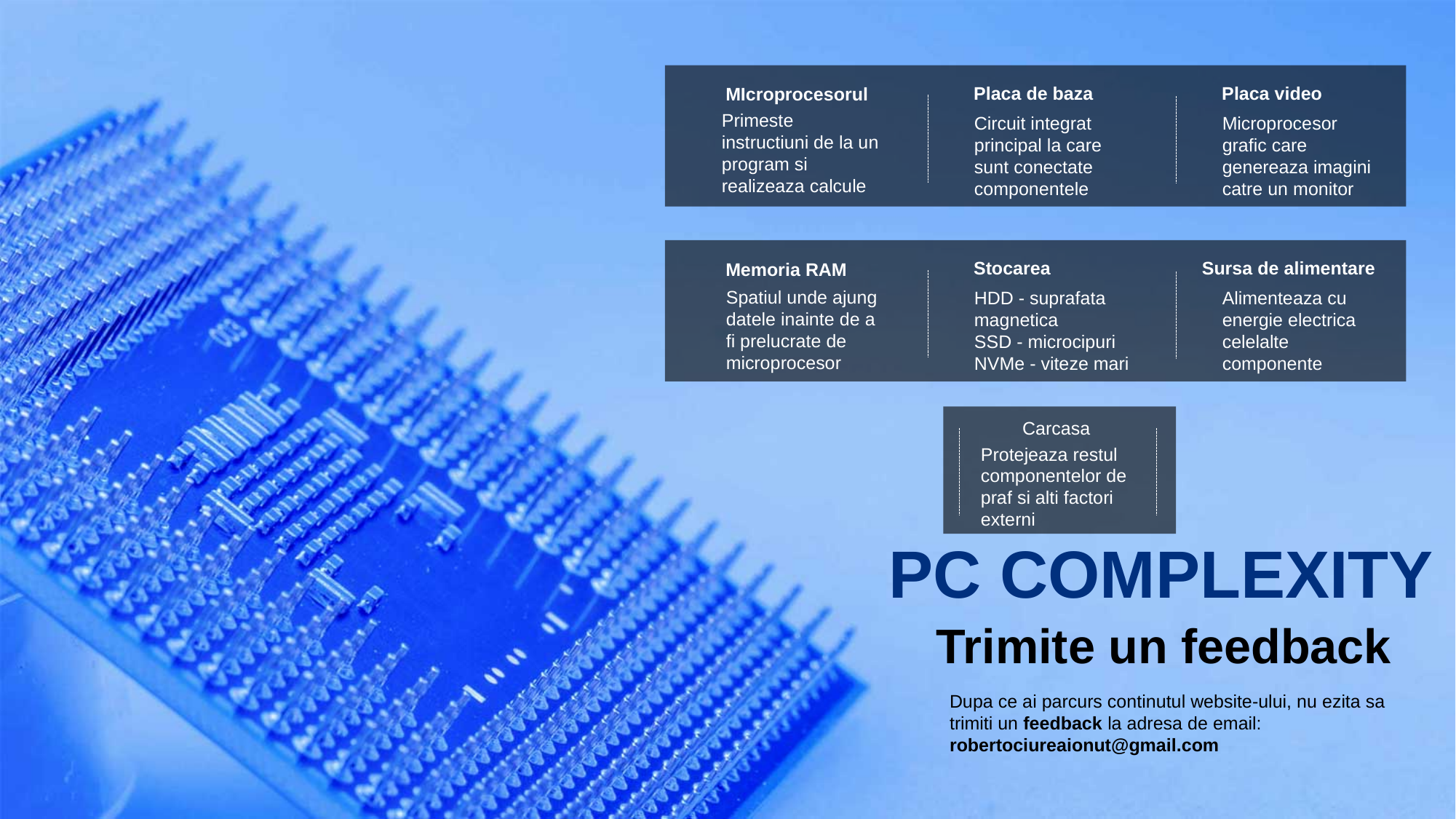

Placa de baza
Circuit integrat principal la care sunt conectate  componentele

Placa video
Microprocesor grafic care genereaza imagini catre un monitor
MIcroprocesorul
Primeste instructiuni de la un program si realizeaza calcule

Stocarea
HDD - suprafata magnetica
SSD - microcipuri
NVMe - viteze mari
Sursa de alimentare
Alimenteaza cu energie electrica celelalte componente
Memoria RAM
Spatiul unde ajung datele inainte de a fi prelucrate de microprocesor

  Carcasa
Protejeaza restul componentelor de praf si alti factori externi
PC COMPLEXITY
Trimite un feedback
Dupa ce ai parcurs continutul website-ului, nu ezita sa trimiti un feedback la adresa de email:
robertociureaionut@gmail.com